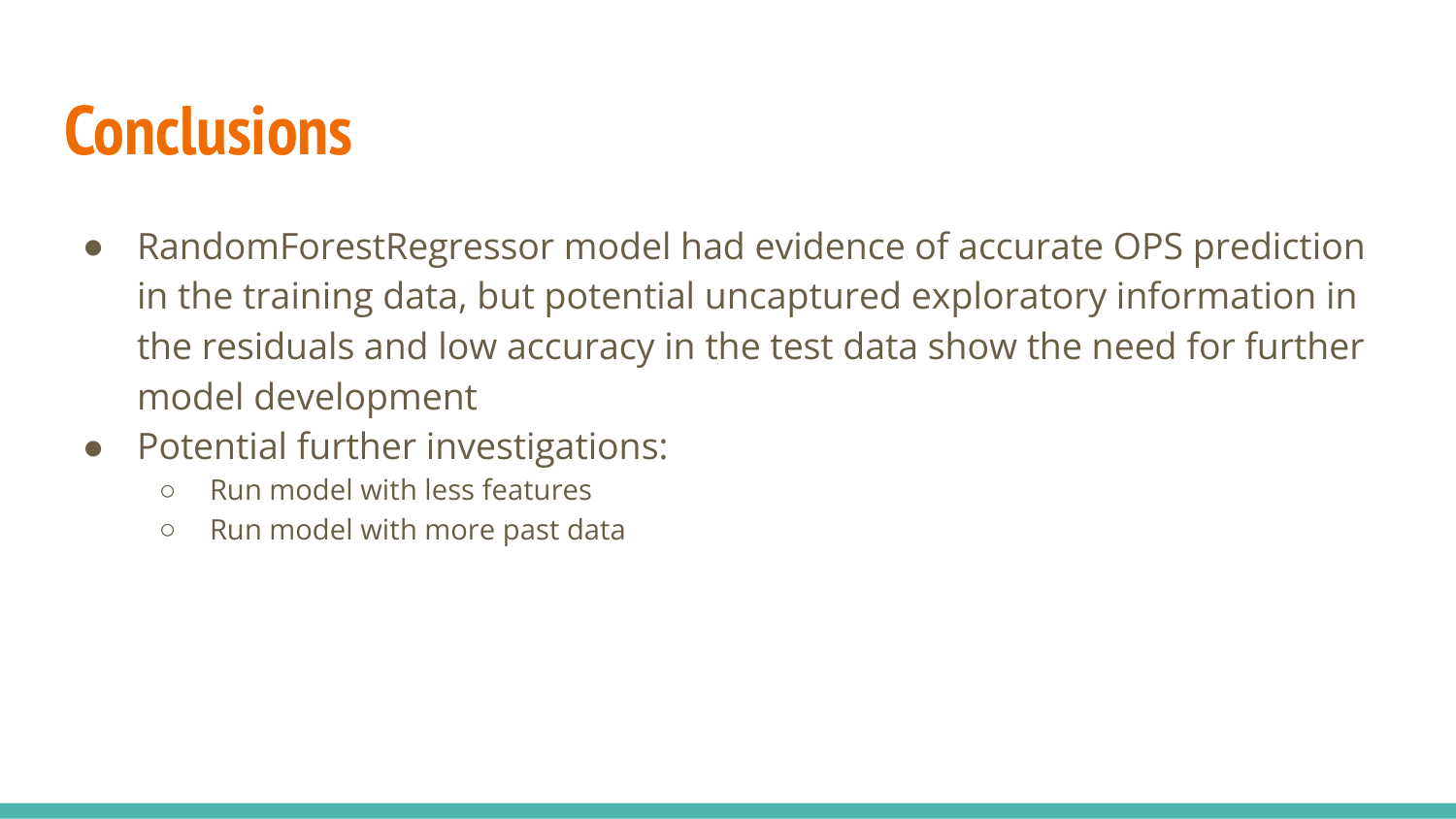

# Conclusions
RandomForestRegressor model had evidence of accurate OPS prediction in the training data, but potential uncaptured exploratory information in the residuals and low accuracy in the test data show the need for further model development
Potential further investigations:
Run model with less features
Run model with more past data